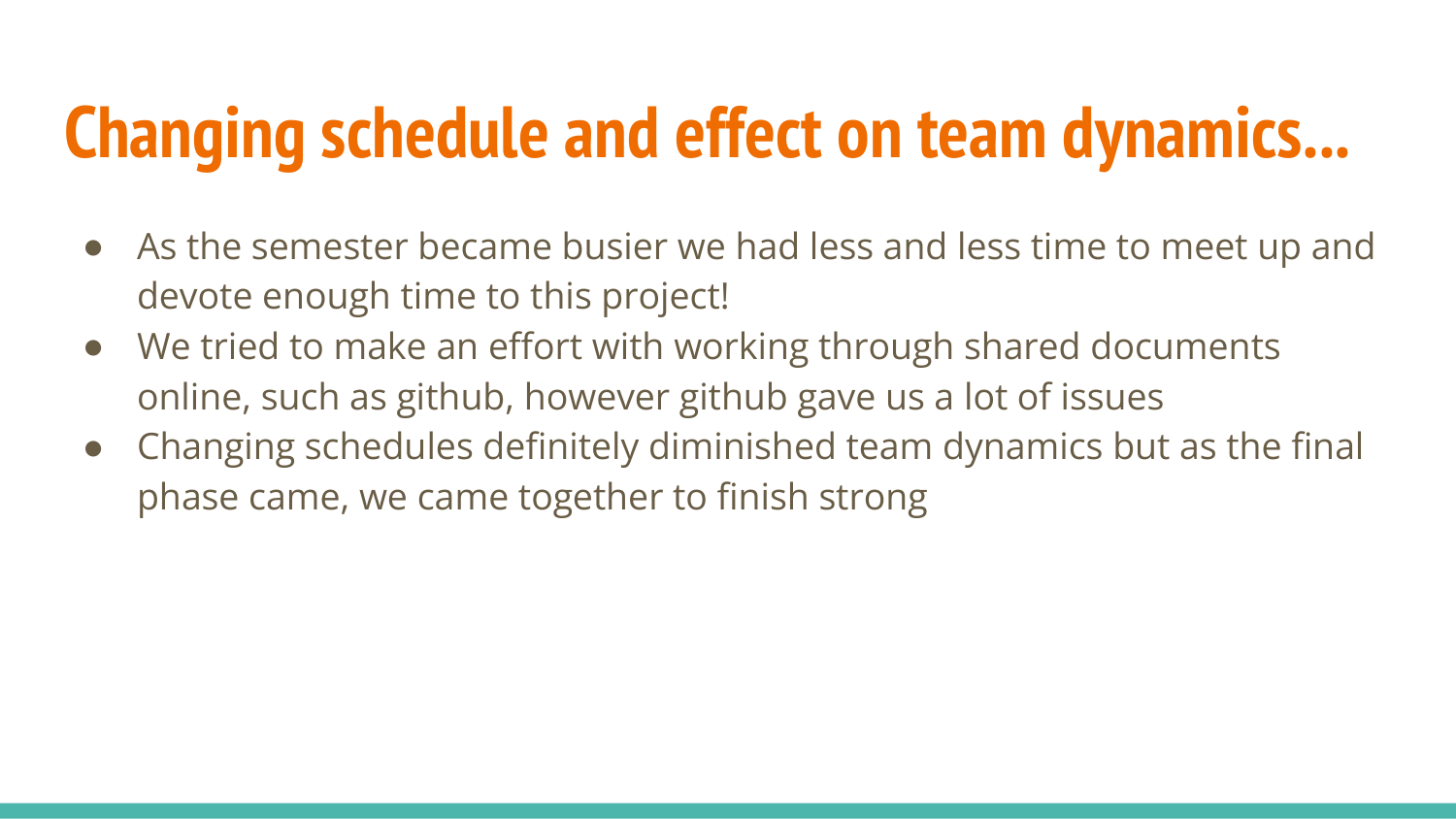

# Changing schedule and effect on team dynamics...
As the semester became busier we had less and less time to meet up and devote enough time to this project!
We tried to make an effort with working through shared documents online, such as github, however github gave us a lot of issues
Changing schedules definitely diminished team dynamics but as the final phase came, we came together to finish strong